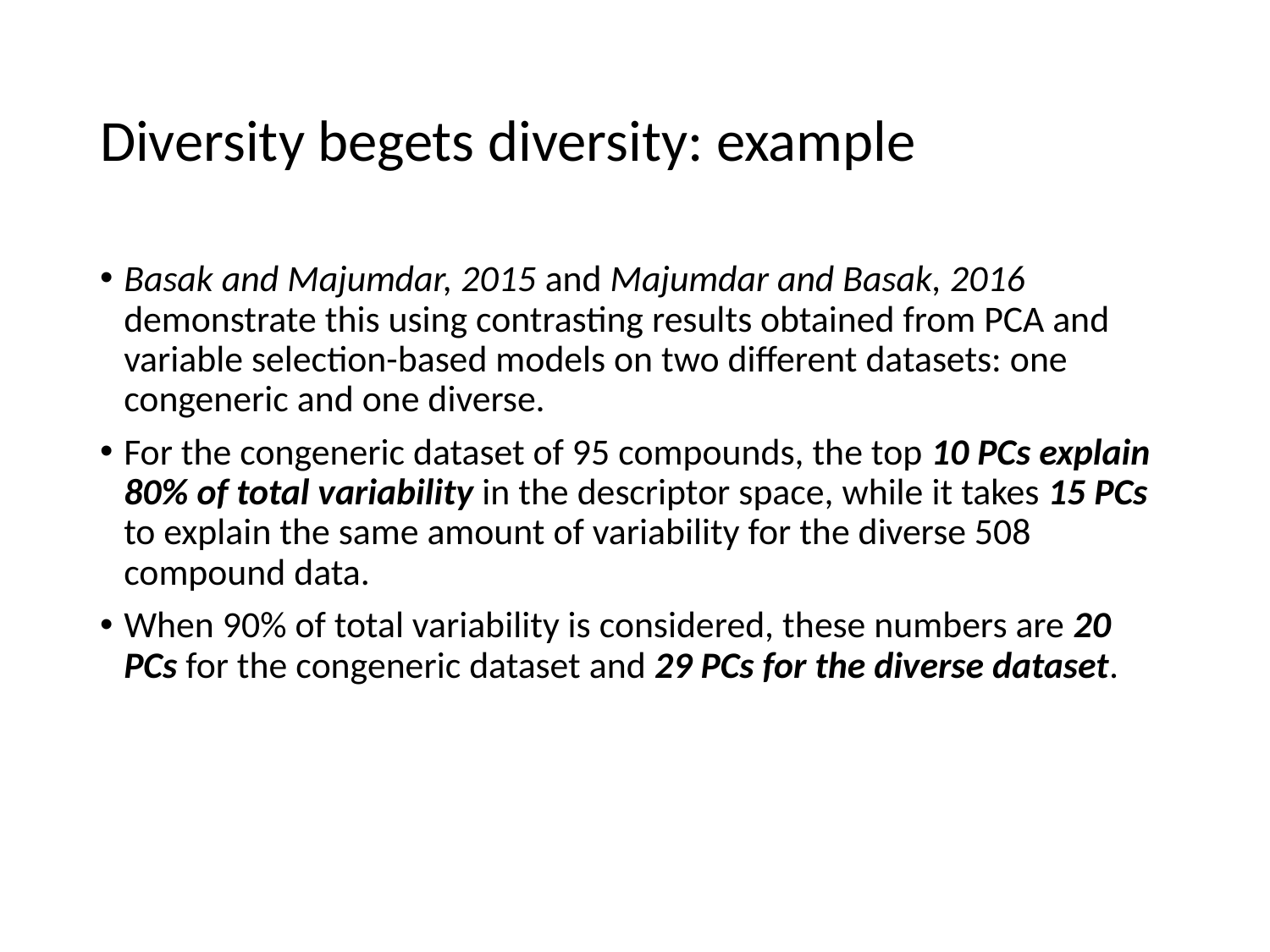

# Diversity begets diversity: example
Basak and Majumdar, 2015 and Majumdar and Basak, 2016 demonstrate this using contrasting results obtained from PCA and variable selection-based models on two different datasets: one congeneric and one diverse.
For the congeneric dataset of 95 compounds, the top 10 PCs explain 80% of total variability in the descriptor space, while it takes 15 PCs to explain the same amount of variability for the diverse 508 compound data.
When 90% of total variability is considered, these numbers are 20 PCs for the congeneric dataset and 29 PCs for the diverse dataset.